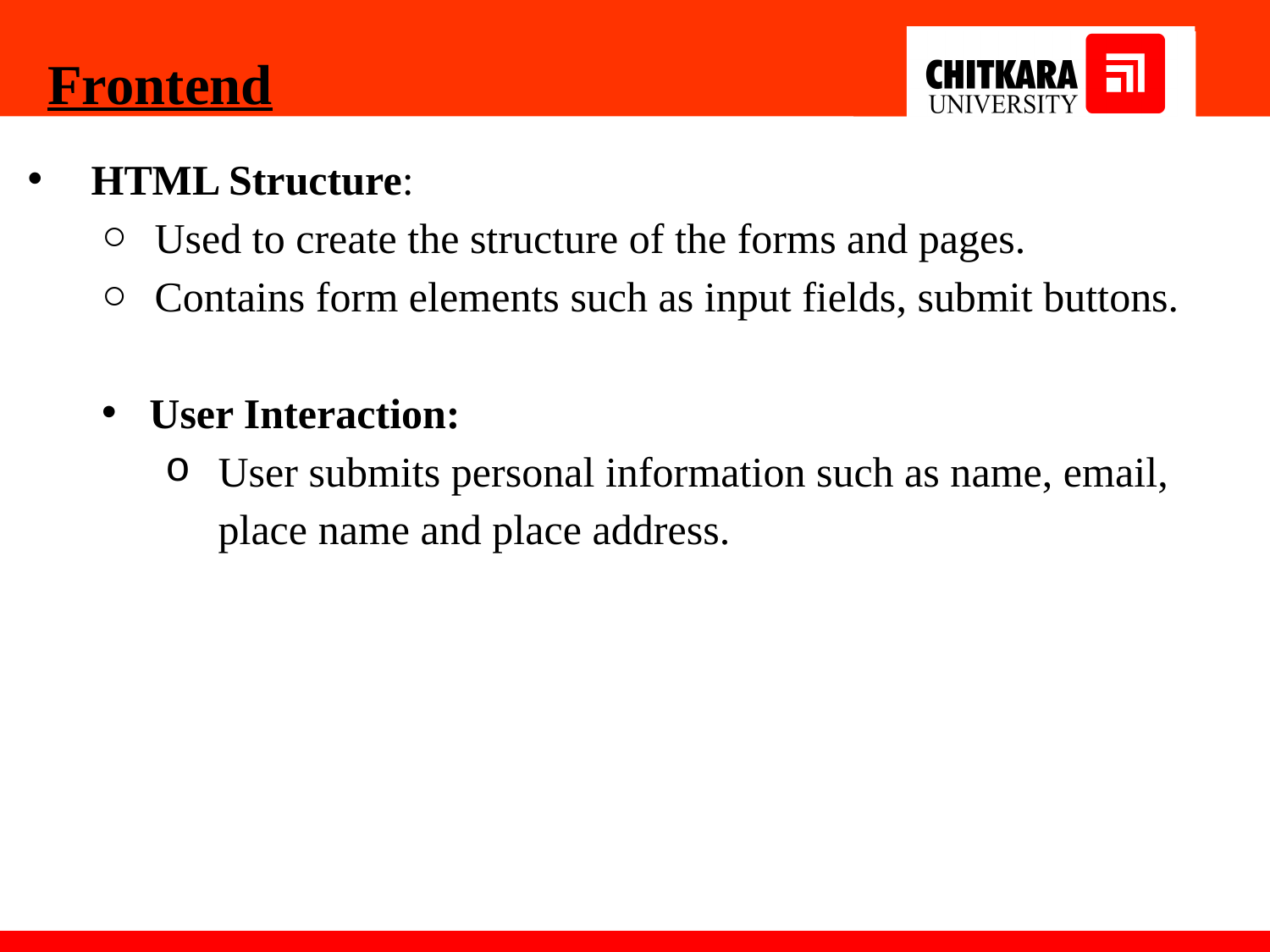

# Frontend
HTML Structure:
Used to create the structure of the forms and pages.
Contains form elements such as input fields, submit buttons.

User Interaction:
User submits personal information such as name, email, place name and place address.